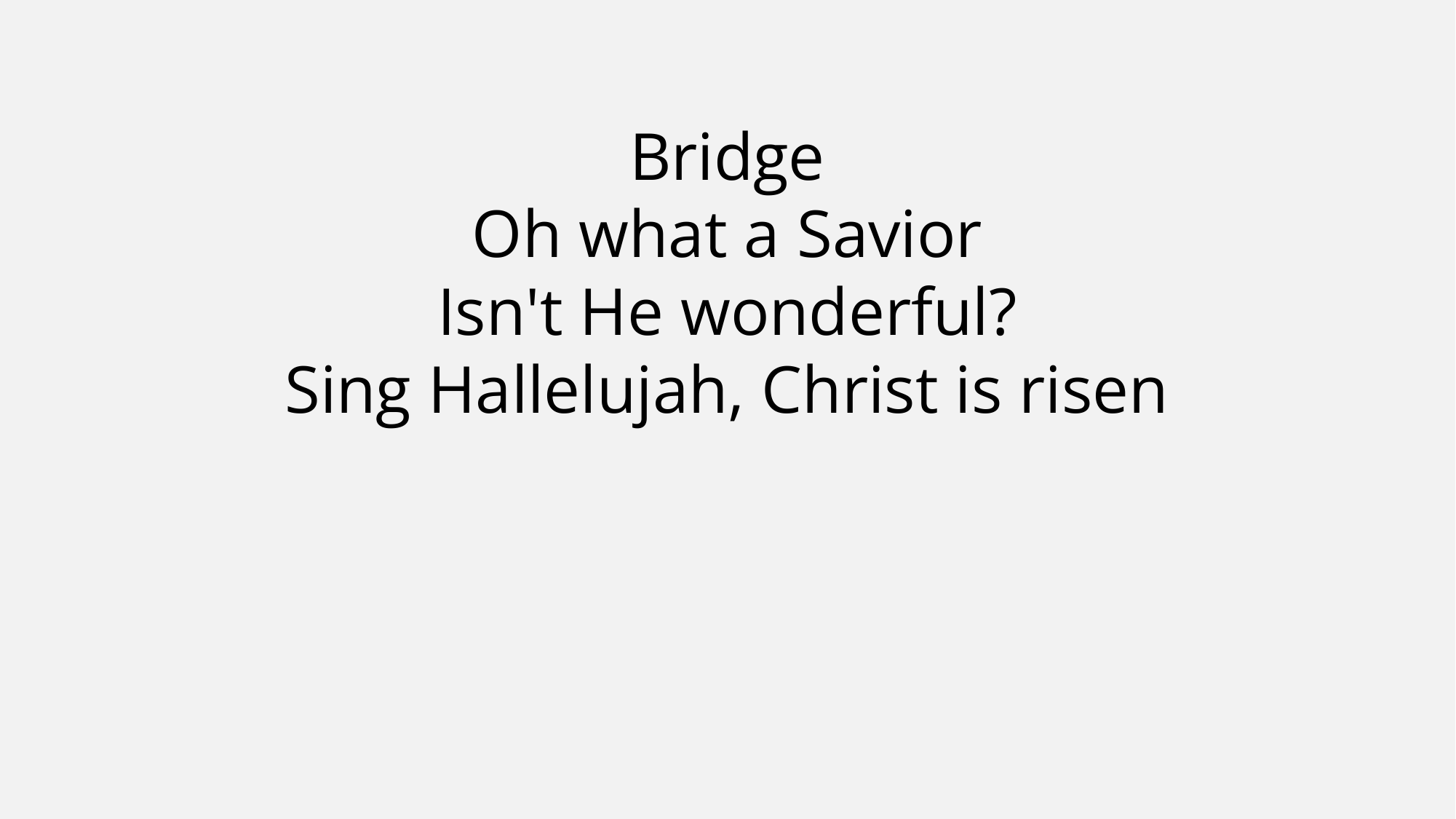

Bridge
Oh what a Savior
Isn't He wonderful?
Sing Hallelujah, Christ is risen